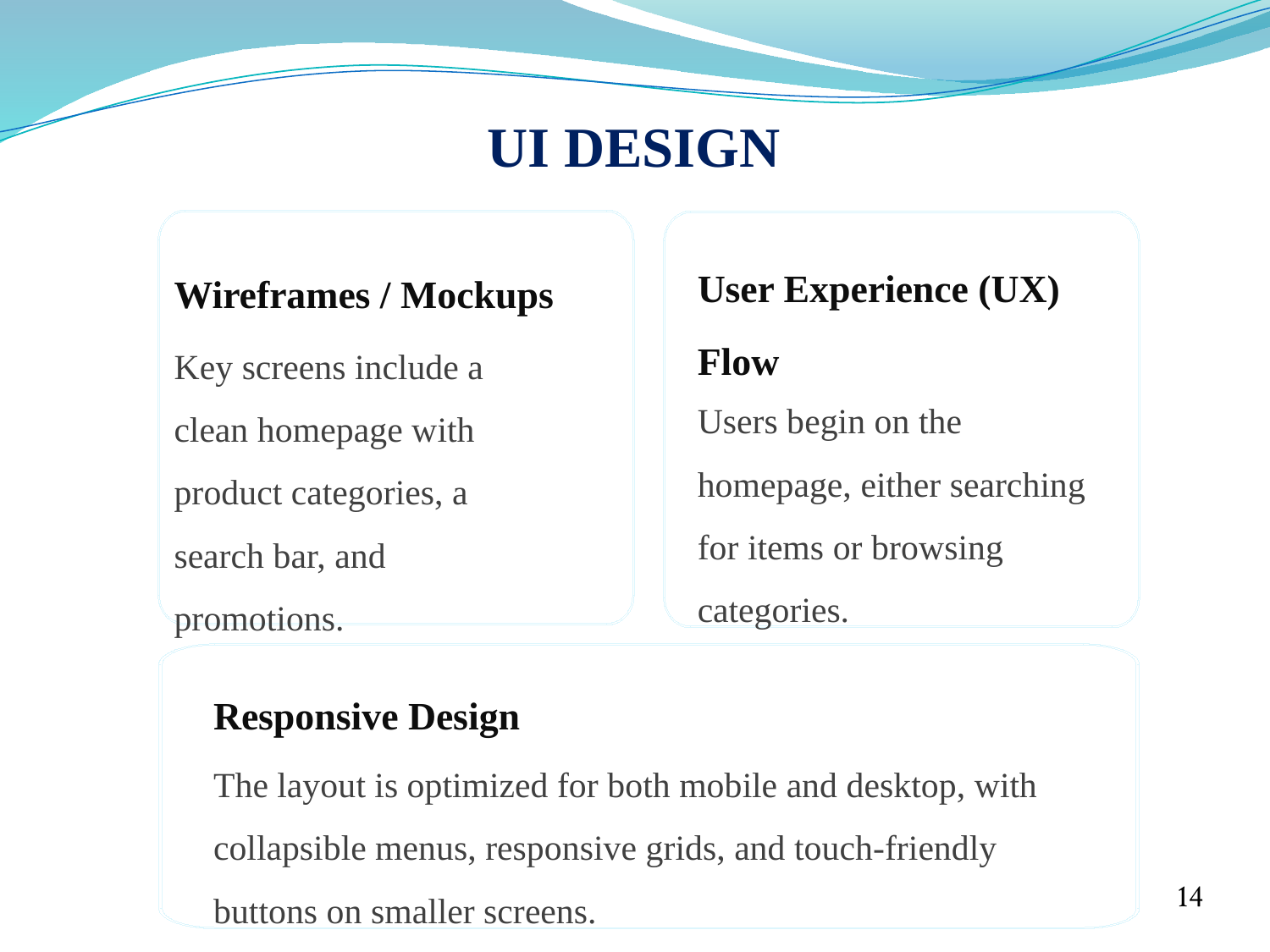

UI DESIGN

User Experience (UX) Flow
Wireframes / Mockups
Key screens include a clean homepage with product categories, a search bar, and promotions.
Users begin on the homepage, either searching for items or browsing categories.

Responsive Design

The layout is optimized for both mobile and desktop, with collapsible menus, responsive grids, and touch-friendly buttons on smaller screens.
14